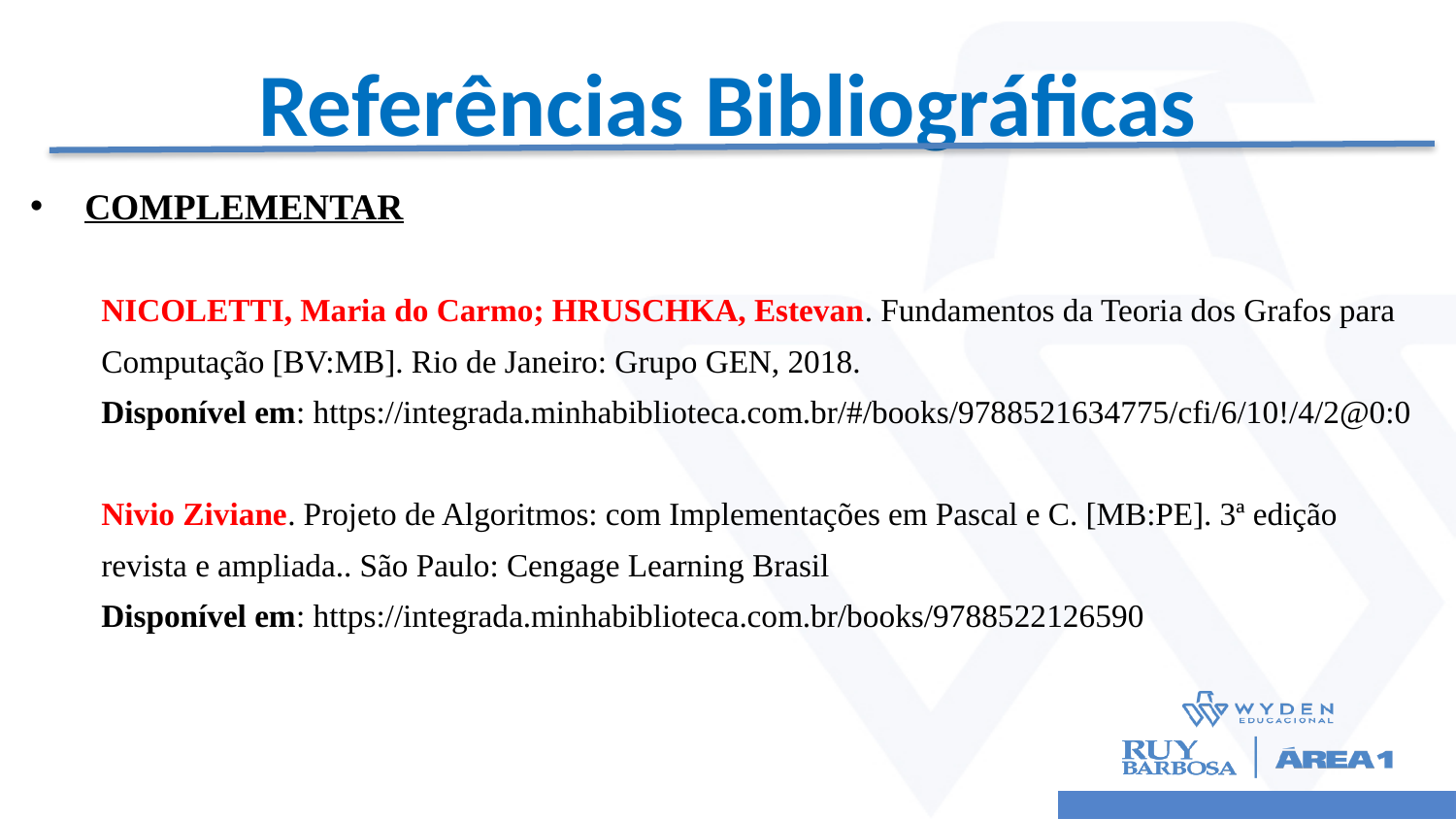

# Referências Bibliográficas
COMPLEMENTAR

NICOLETTI, Maria do Carmo; HRUSCHKA, Estevan. Fundamentos da Teoria dos Grafos para
Computação [BV:MB]. Rio de Janeiro: Grupo GEN, 2018.
Disponível em: https://integrada.minhabiblioteca.com.br/#/books/9788521634775/cfi/6/10!/4/2@0:0

Nivio Ziviane. Projeto de Algoritmos: com Implementações em Pascal e C. [MB:PE]. 3ª edição
revista e ampliada.. São Paulo: Cengage Learning Brasil
Disponível em: https://integrada.minhabiblioteca.com.br/books/9788522126590